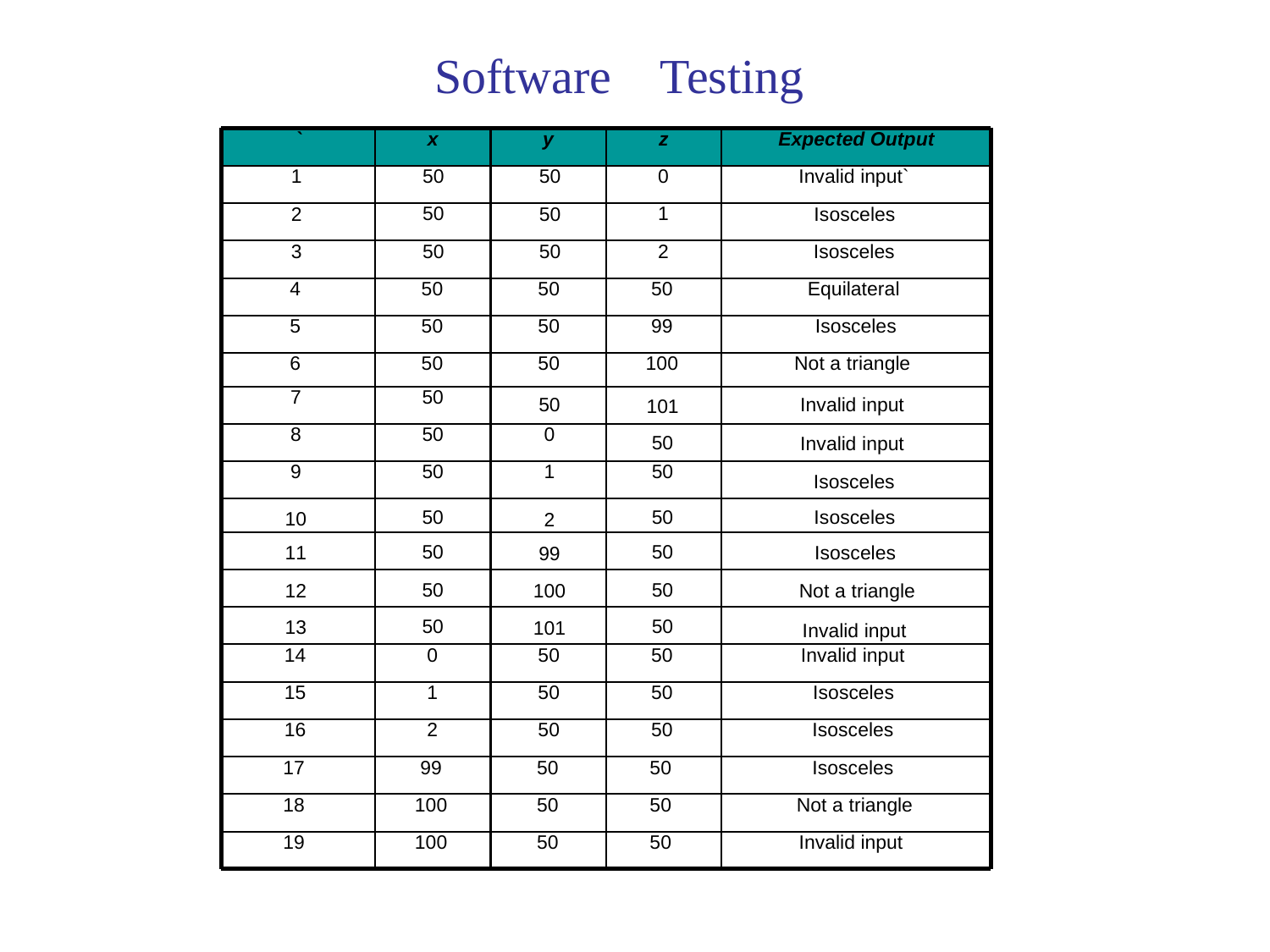

Software
Testing

`

x

y

z

Expected Output

1
50
50
0
Invalid input`

2
50
50
1
Isosceles

3
50
50
2
Isosceles

4
50
50
50
Equilateral

5
50
50
99
Isosceles

6
50
50
100
Not a triangle

7
50

50

101

Invalid input

8
50
0

50

Invalid input

9
50
1
50

Isosceles

10

50

2

50

Isosceles

11

50

99

50

Isosceles

12

50

100

50

Not a triangle

13

50

101

50

Invalid input

14
0
50
50
Invalid input

15
1
50
50
Isosceles

16
2
50
50
Isosceles

17
99
50
50
Isosceles

18
100
50
50
Not a triangle

19
100
50
50
Invalid input